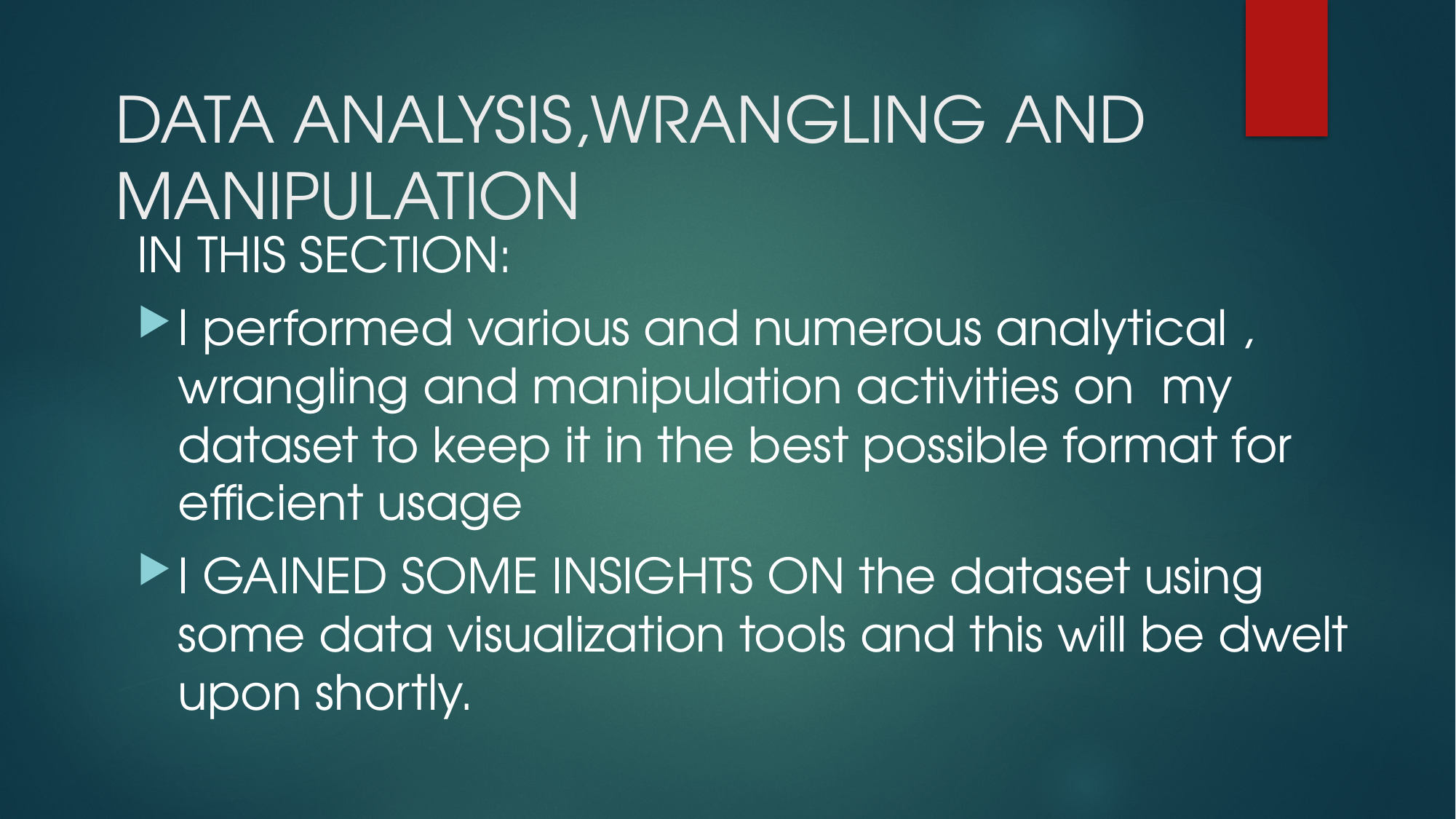

# DATA ANALYSIS,WRANGLING AND MANIPULATION
IN THIS SECTION:
I performed various and numerous analytical , wrangling and manipulation activities on  my dataset to keep it in the best possible format for efficient usage
I GAINED SOME INSIGHTS ON the dataset using some data visualization tools and this will be dwelt upon shortly.